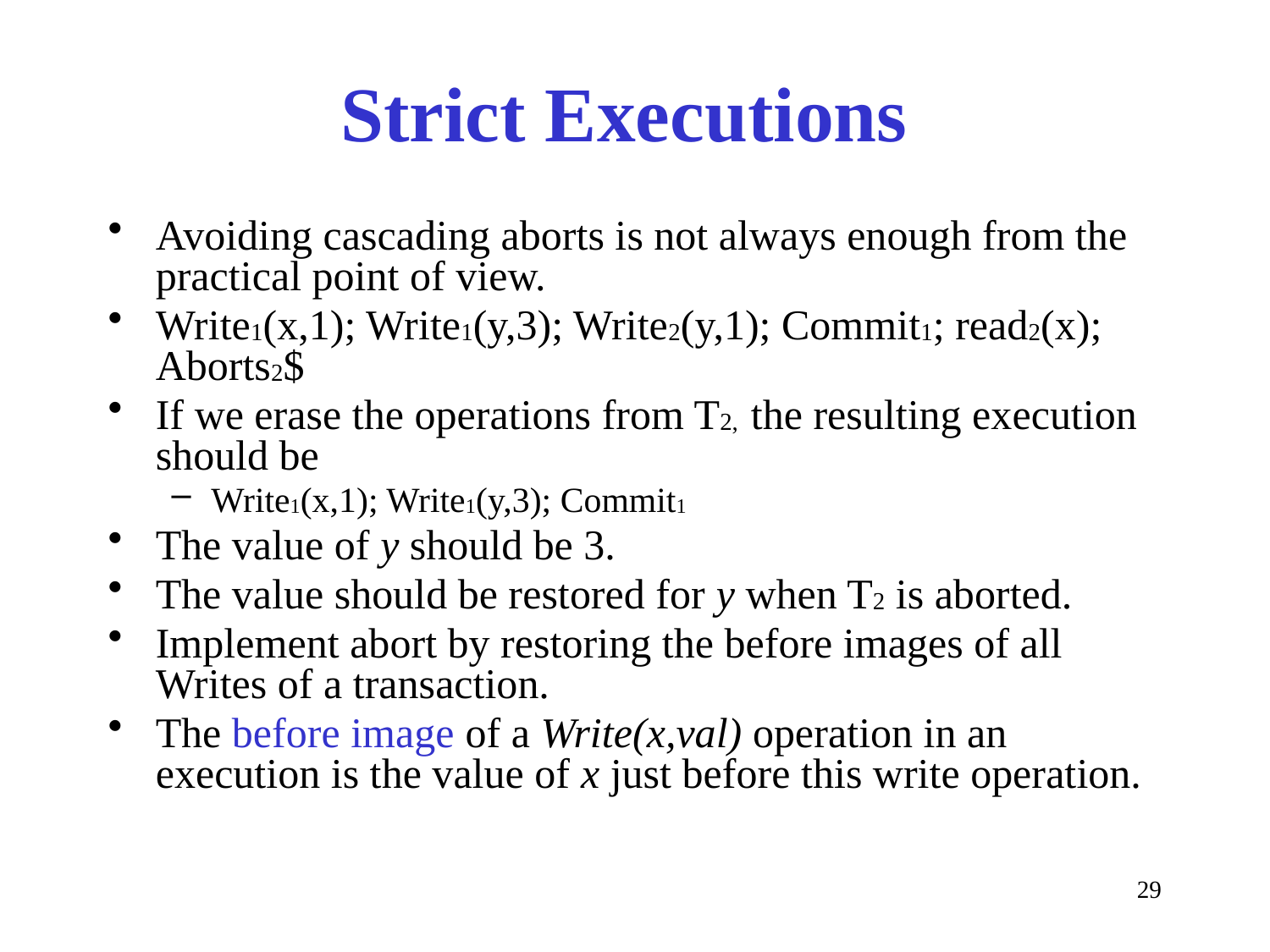

# Strict Executions
Avoiding cascading aborts is not always enough from the practical point of view.
Write1(x,1); Write1(y,3); Write2(y,1); Commit1; read2(x); Aborts2$
If we erase the operations from T2,  the resulting execution should be
Write1(x,1); Write1(y,3); Commit1
The value of y should be 3.
The value should be restored for y when T2 is aborted.
Implement abort by restoring the before images of all Writes of a transaction.
The before image of a Write(x,val) operation in an execution is the value of x just before this write operation.

29